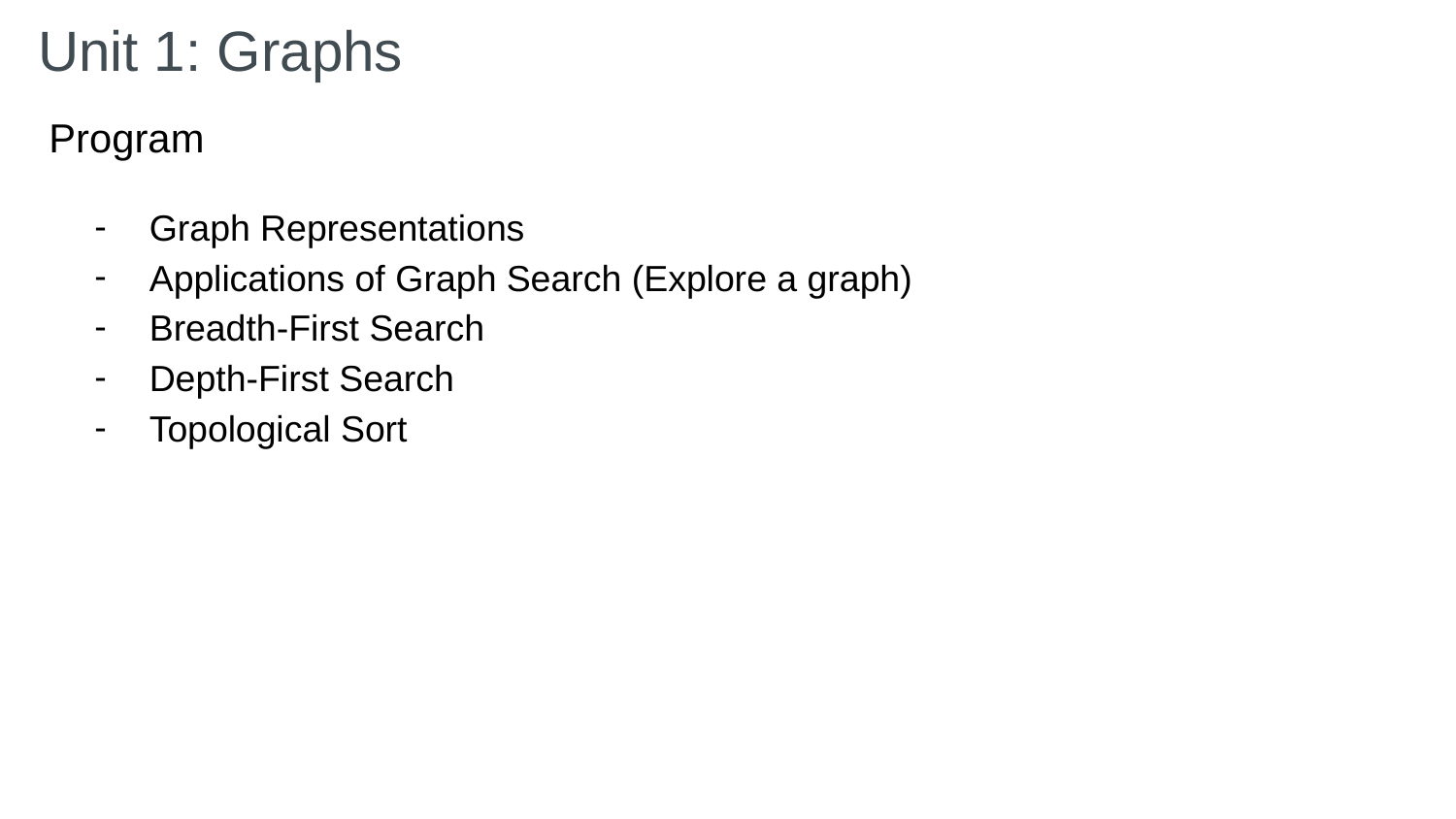

# Unit 1: Graphs
Program
Graph Representations
Applications of Graph Search (Explore a graph)
Breadth-First Search
Depth-First Search
Topological Sort